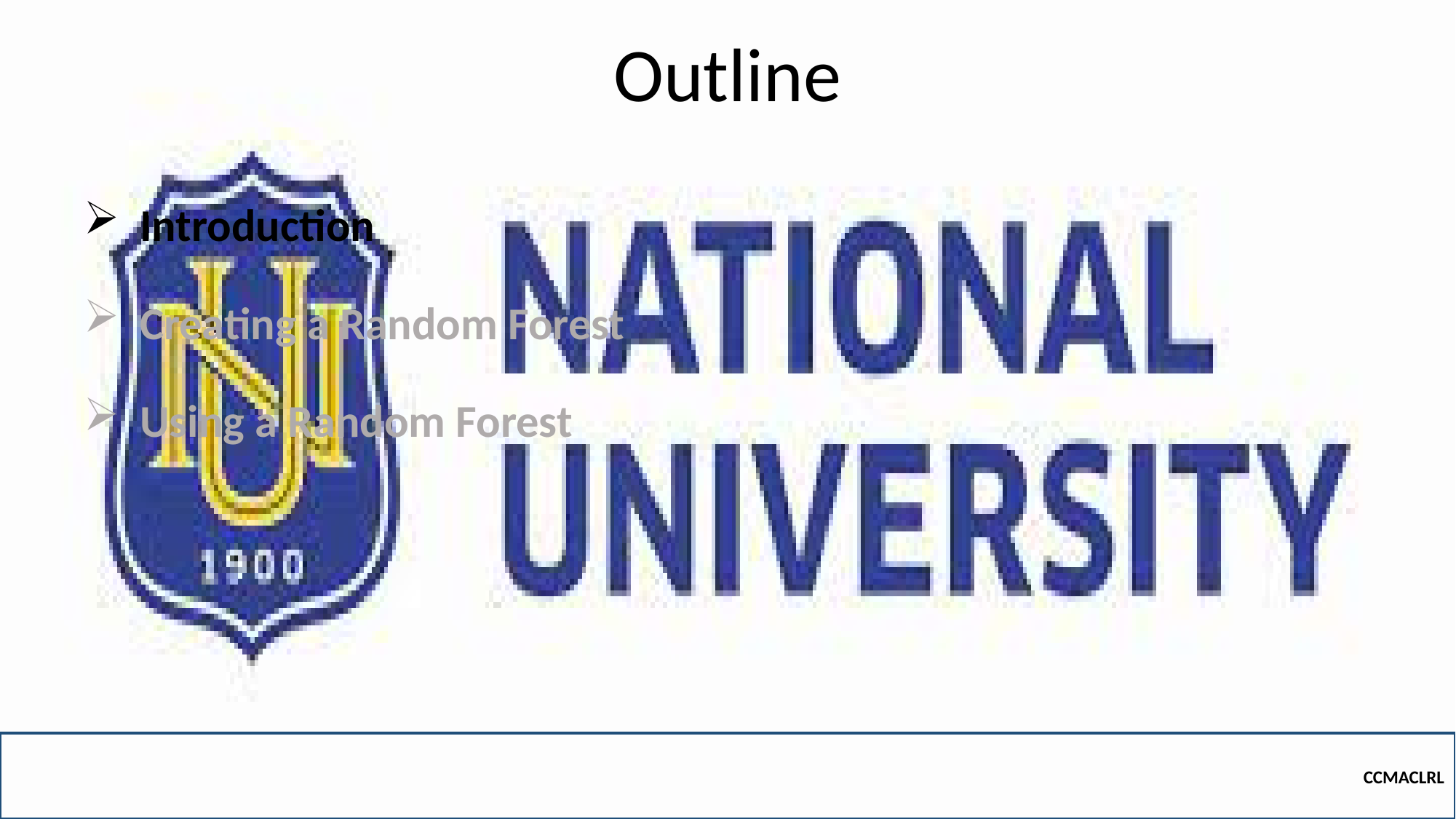

# Outline

Introduction

Creating a Random Forest

Using a Random Forest

CCMACLRL